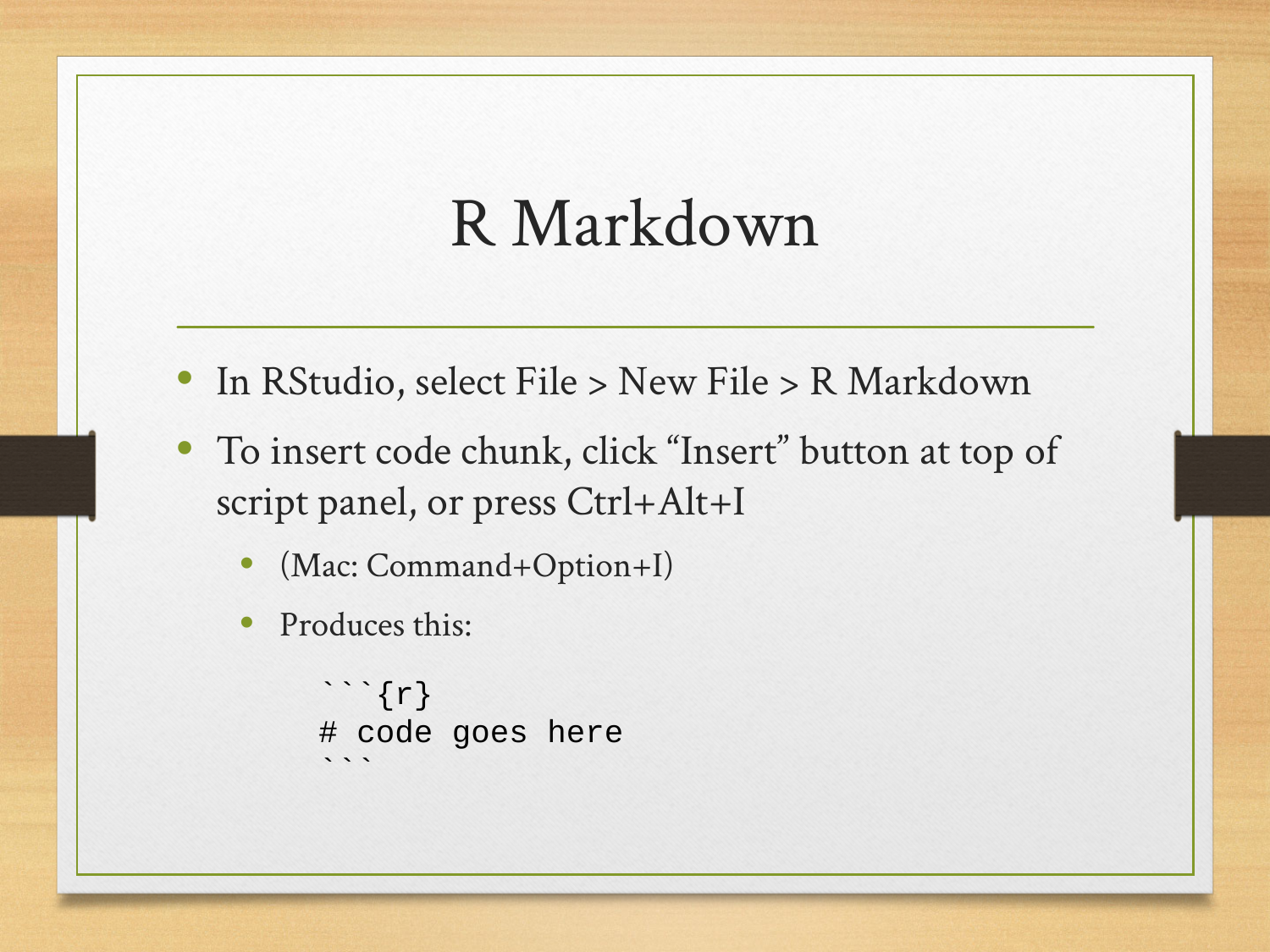

# R Markdown
In RStudio, select File > New File > R Markdown
To insert code chunk, click “Insert” button at top of script panel, or press Ctrl+Alt+I
(Mac: Command+Option+I)
Produces this:
```{r}
# code goes here
```